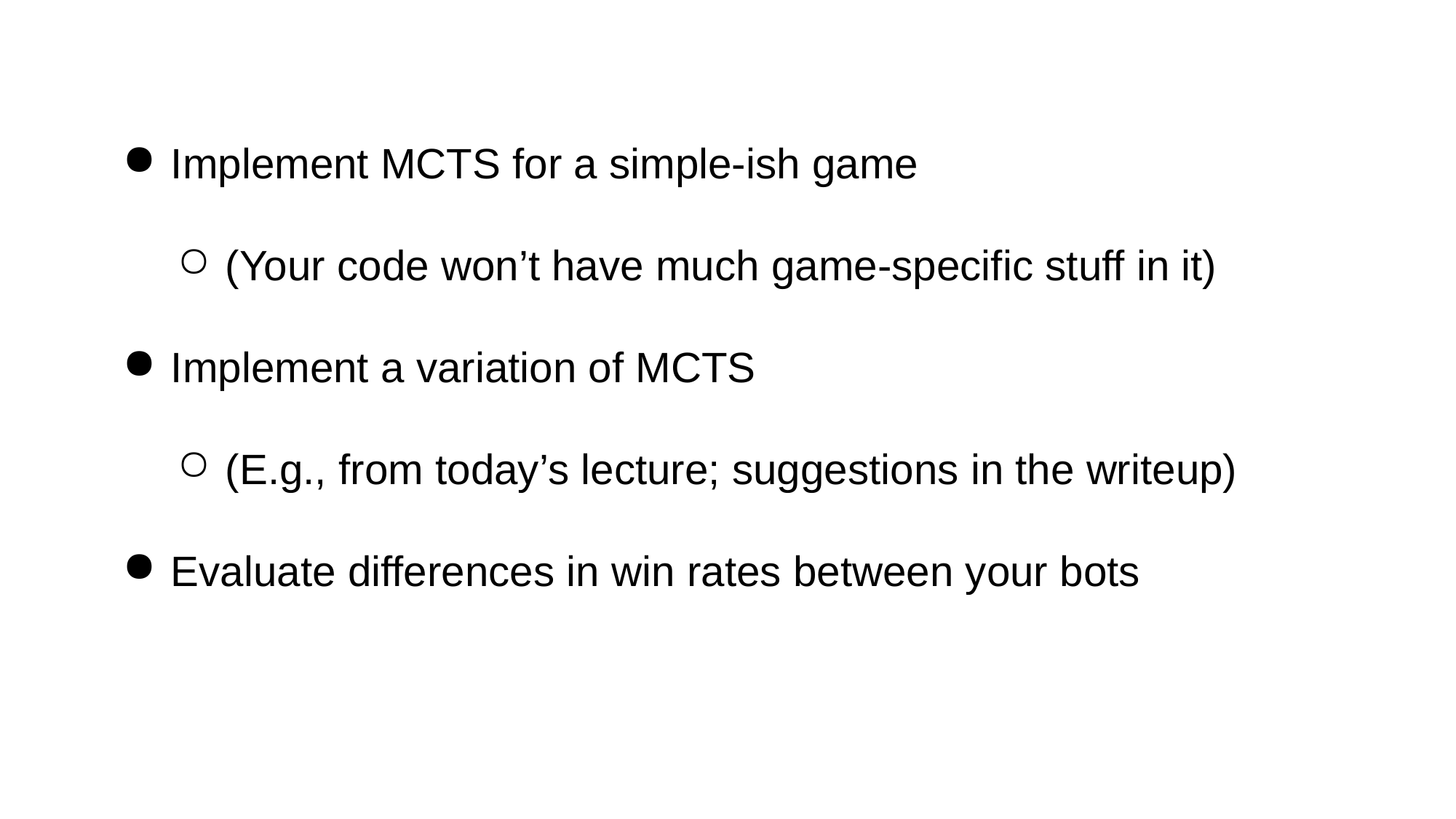

Implement MCTS for a simple-ish game

(Your code won’t have much game-specific stuff in it)

Implement a variation of MCTS

(E.g., from today’s lecture; suggestions in the writeup)

Evaluate differences in win rates between your bots